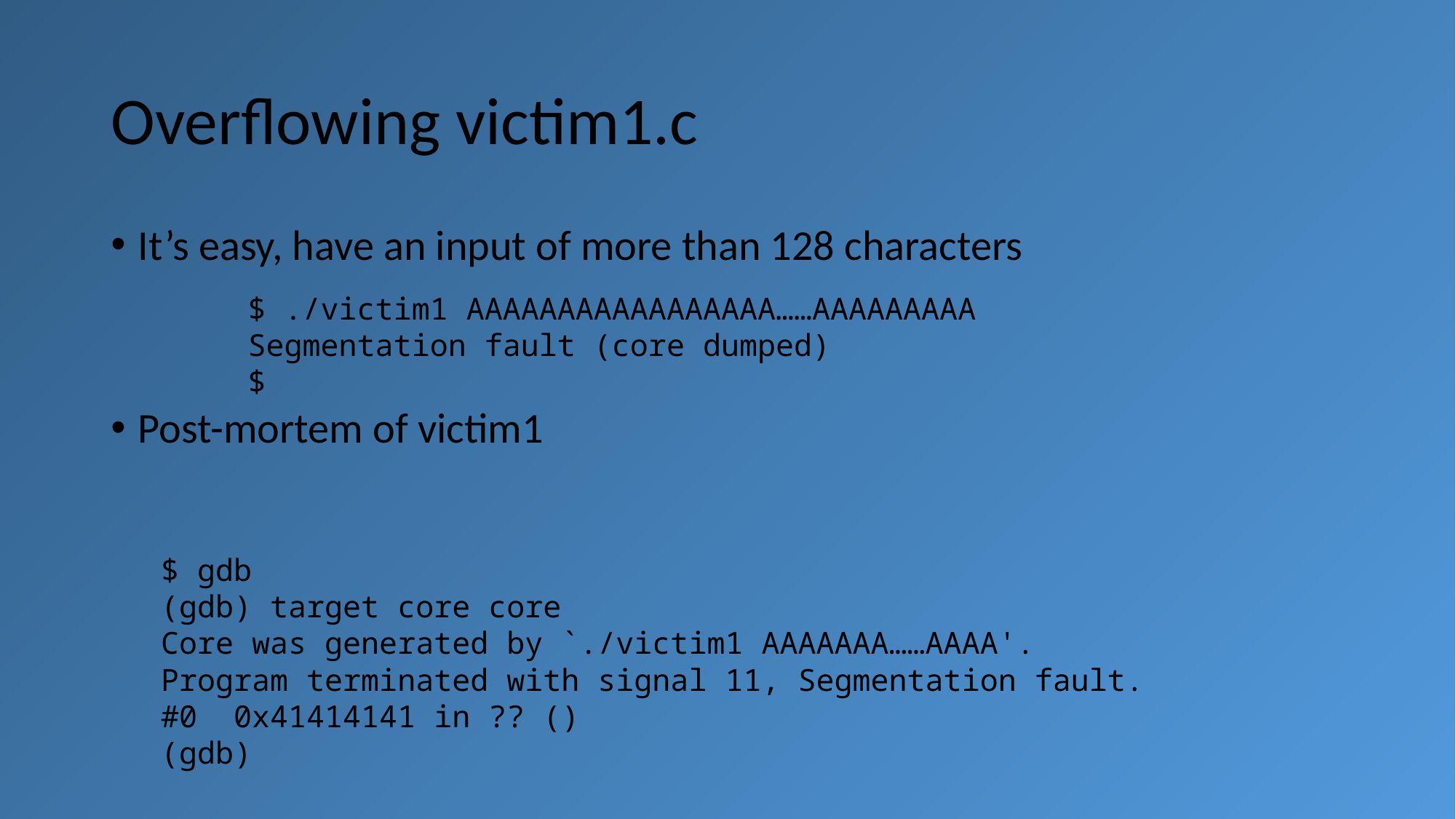

# Overflowing victim1.c
It’s easy, have an input of more than 128 characters

Post-mortem of victim1
$ ./victim1 AAAAAAAAAAAAAAAAA……AAAAAAAAA
Segmentation fault (core dumped)
$
$ gdb
(gdb) target core core
Core was generated by `./victim1 AAAAAAA……AAAA'.
Program terminated with signal 11, Segmentation fault.
#0  0x41414141 in ?? ()
(gdb)